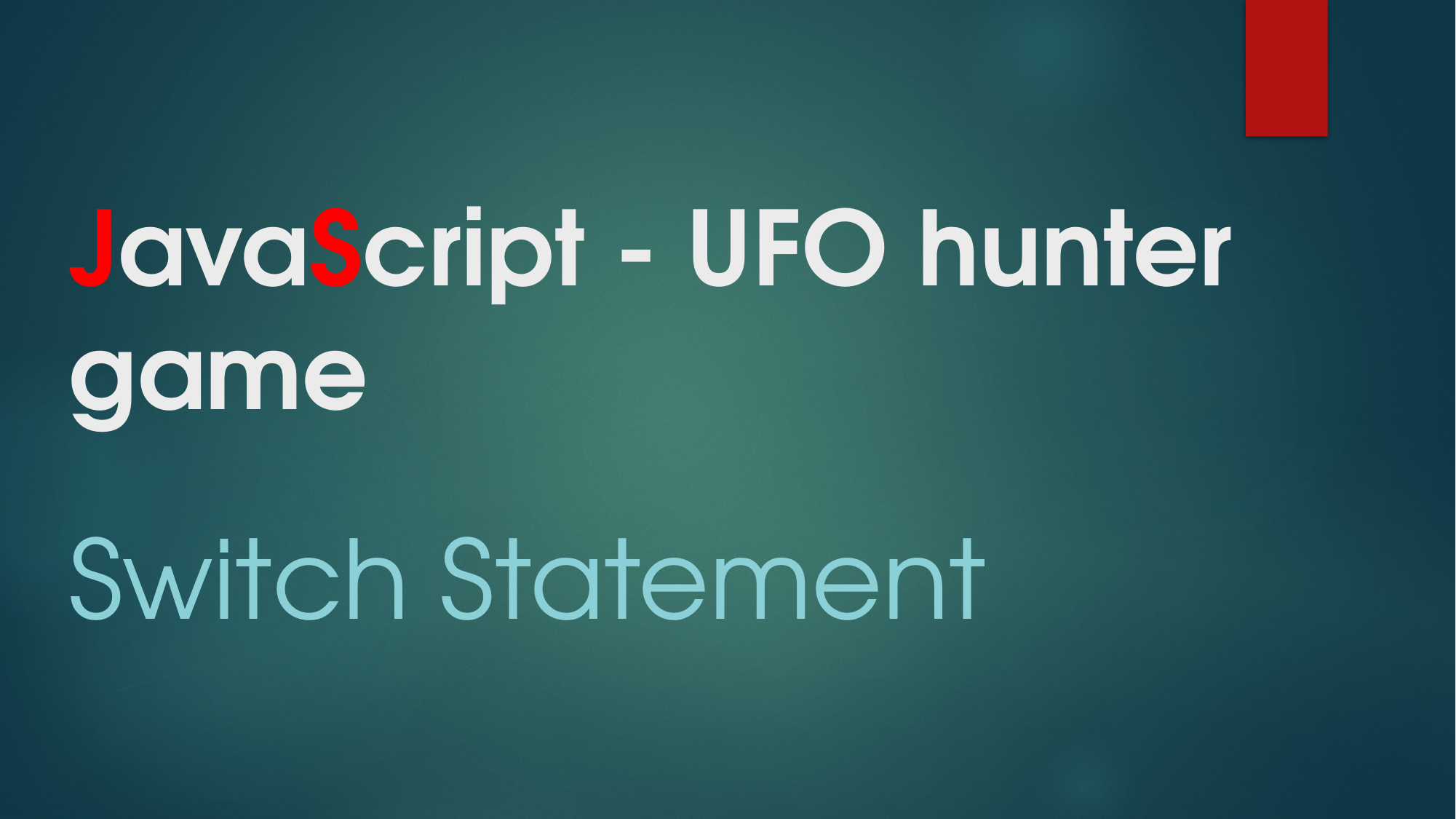

# JavaScript - UFO hunter game Switch Statement